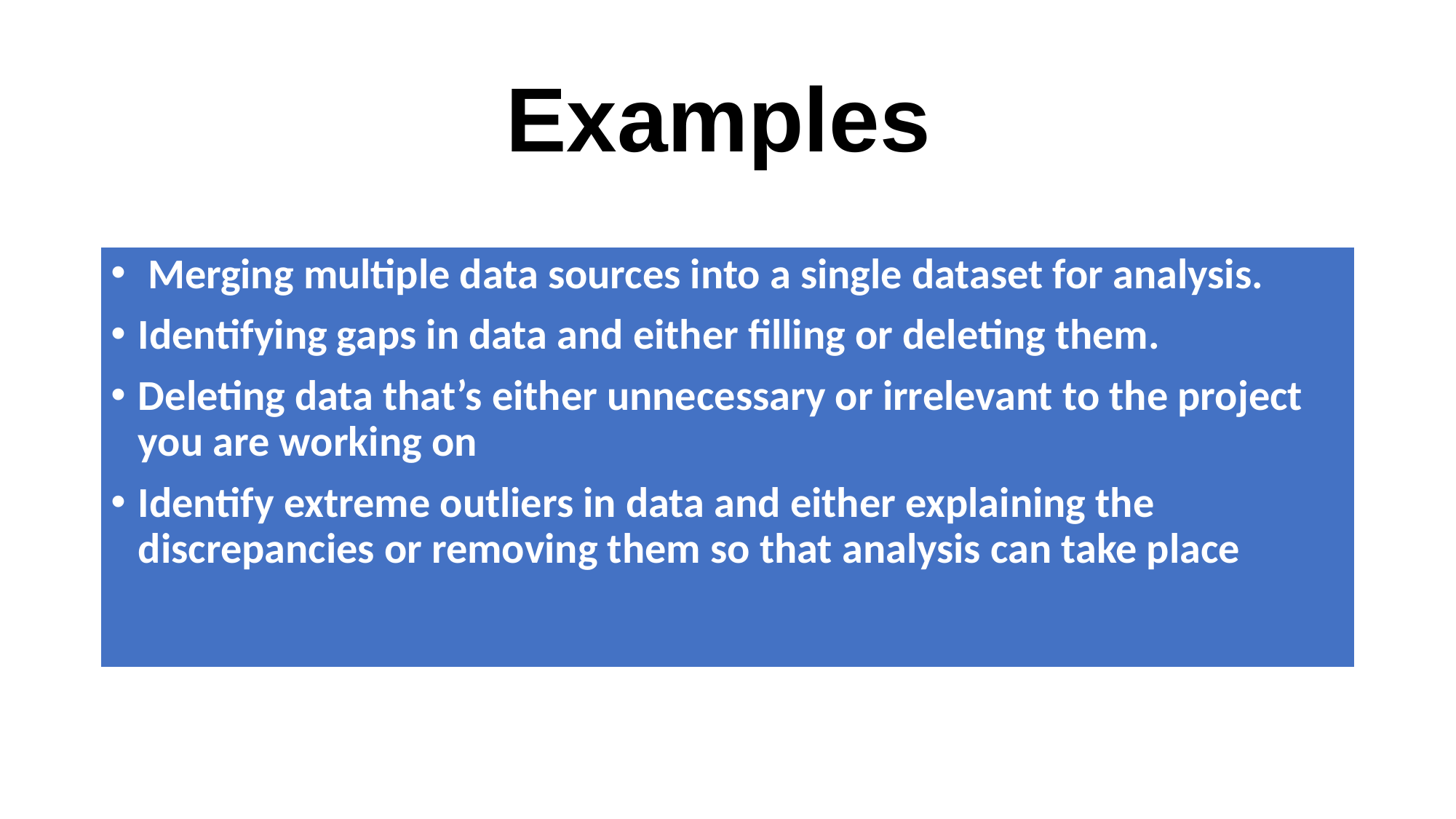

# Examples
 Merging multiple data sources into a single dataset for analysis.
Identifying gaps in data and either filling or deleting them.
Deleting data that’s either unnecessary or irrelevant to the project you are working on
Identify extreme outliers in data and either explaining the discrepancies or removing them so that analysis can take place